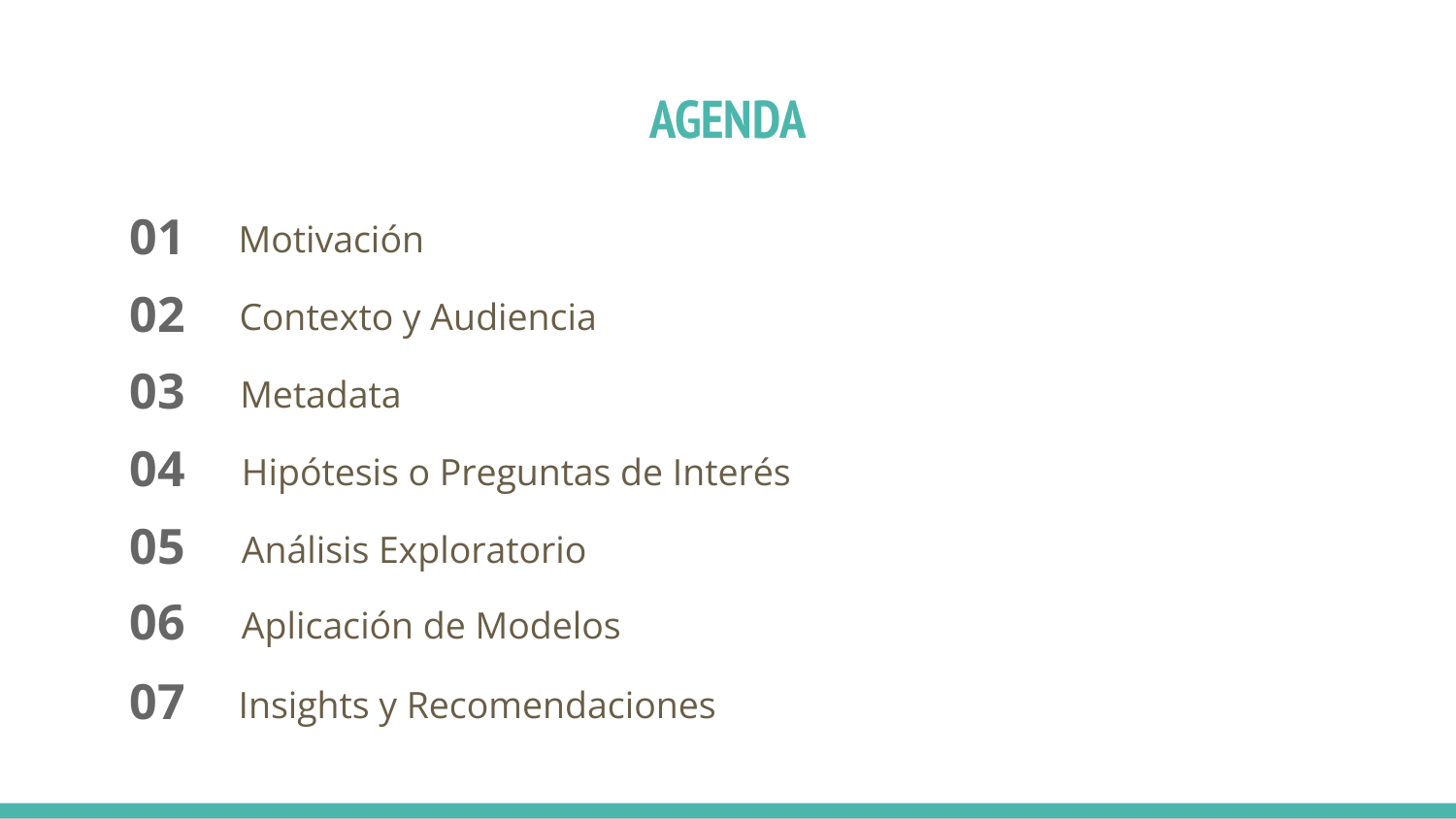

# AGENDA
  01
Motivación
  02
Contexto y Audiencia
  03
Metadata
  04
Hipótesis o Preguntas de Interés
Análisis Exploratorio
  05
Aplicación de Modelos

  06
Insights y Recomendaciones

  07